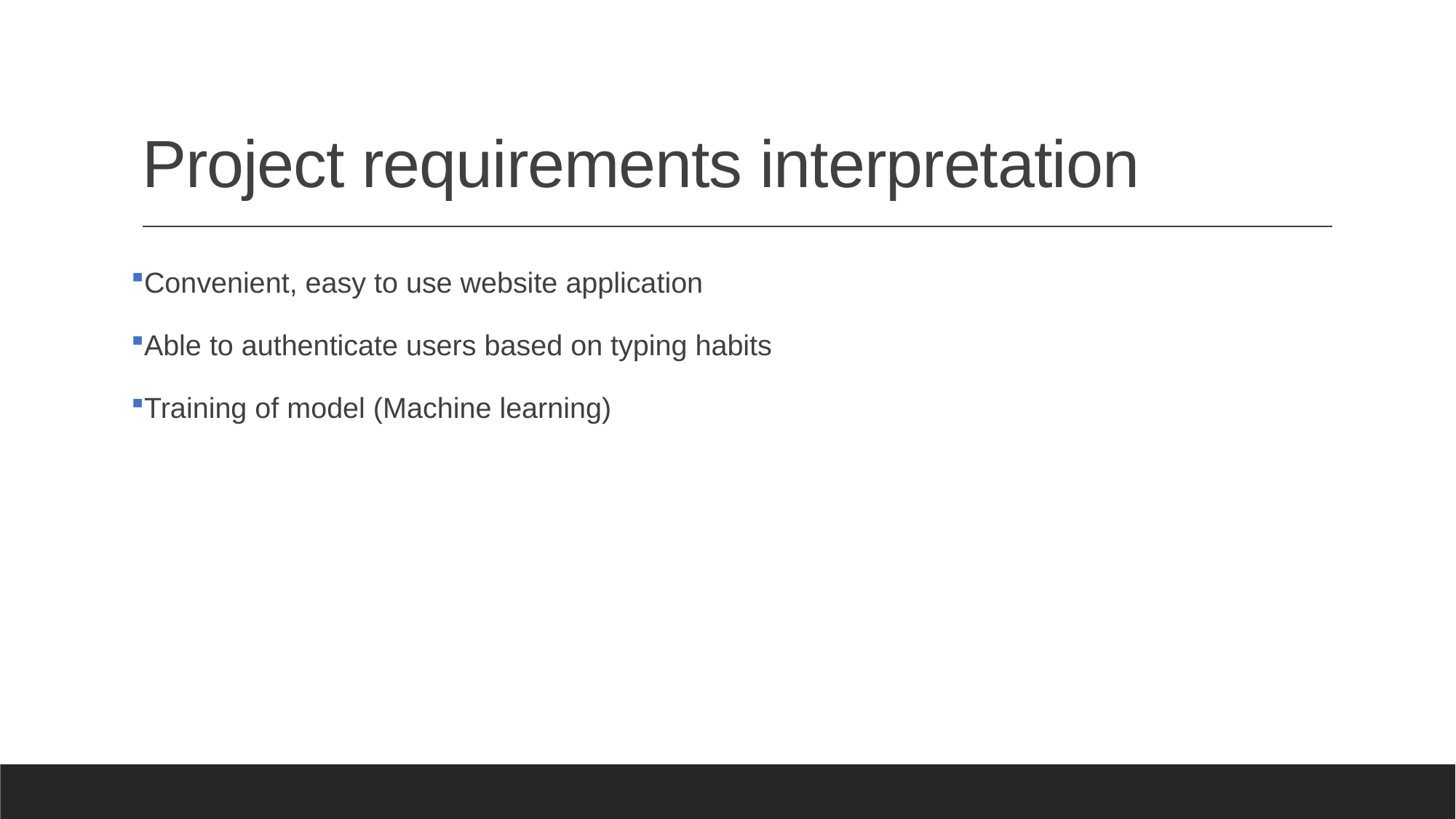

# Project requirements interpretation
Convenient, easy to use website application
Able to authenticate users based on typing habits
Training of model (Machine learning)